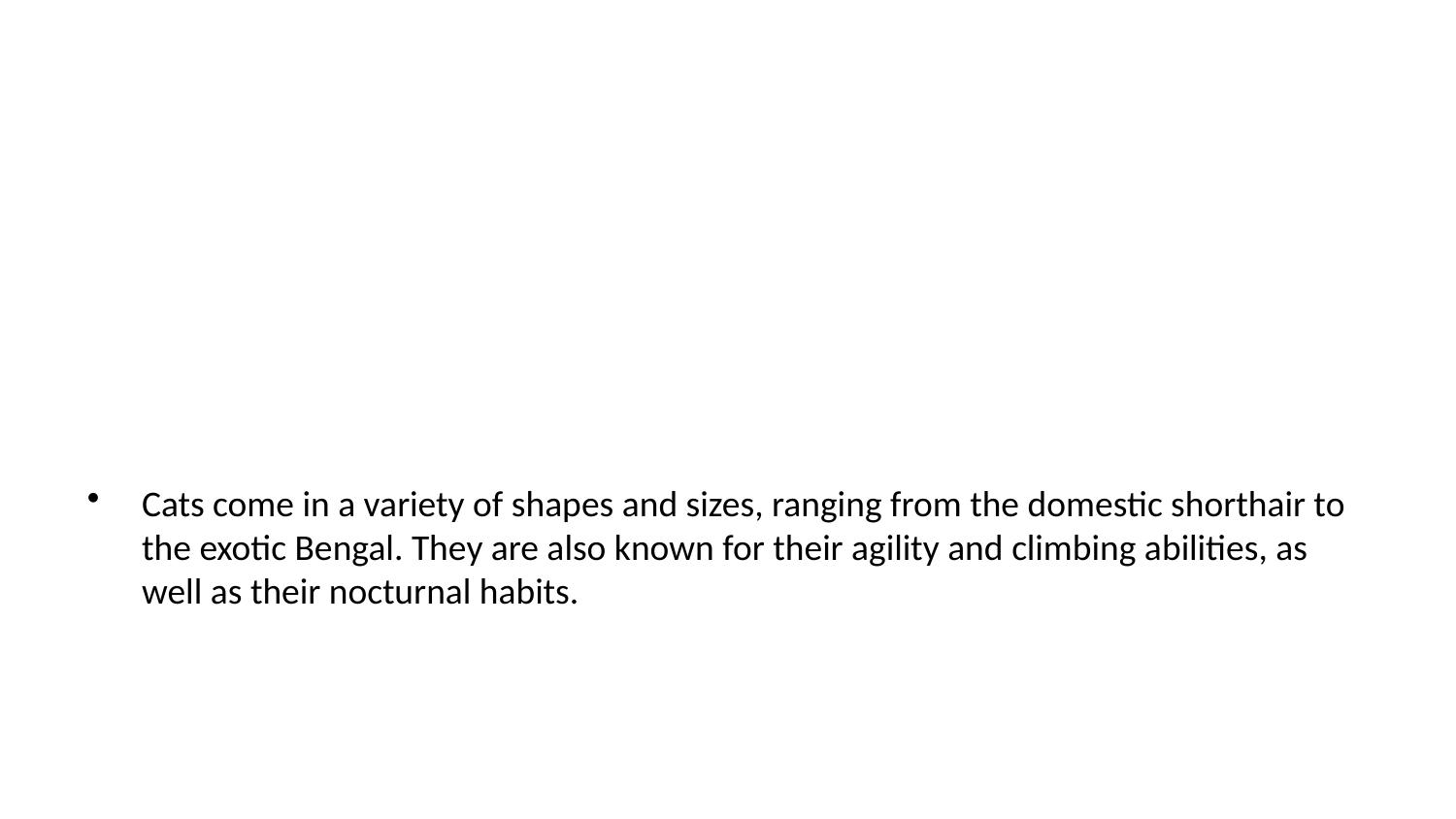

Cats come in a variety of shapes and sizes, ranging from the domestic shorthair to the exotic Bengal. They are also known for their agility and climbing abilities, as well as their nocturnal habits.